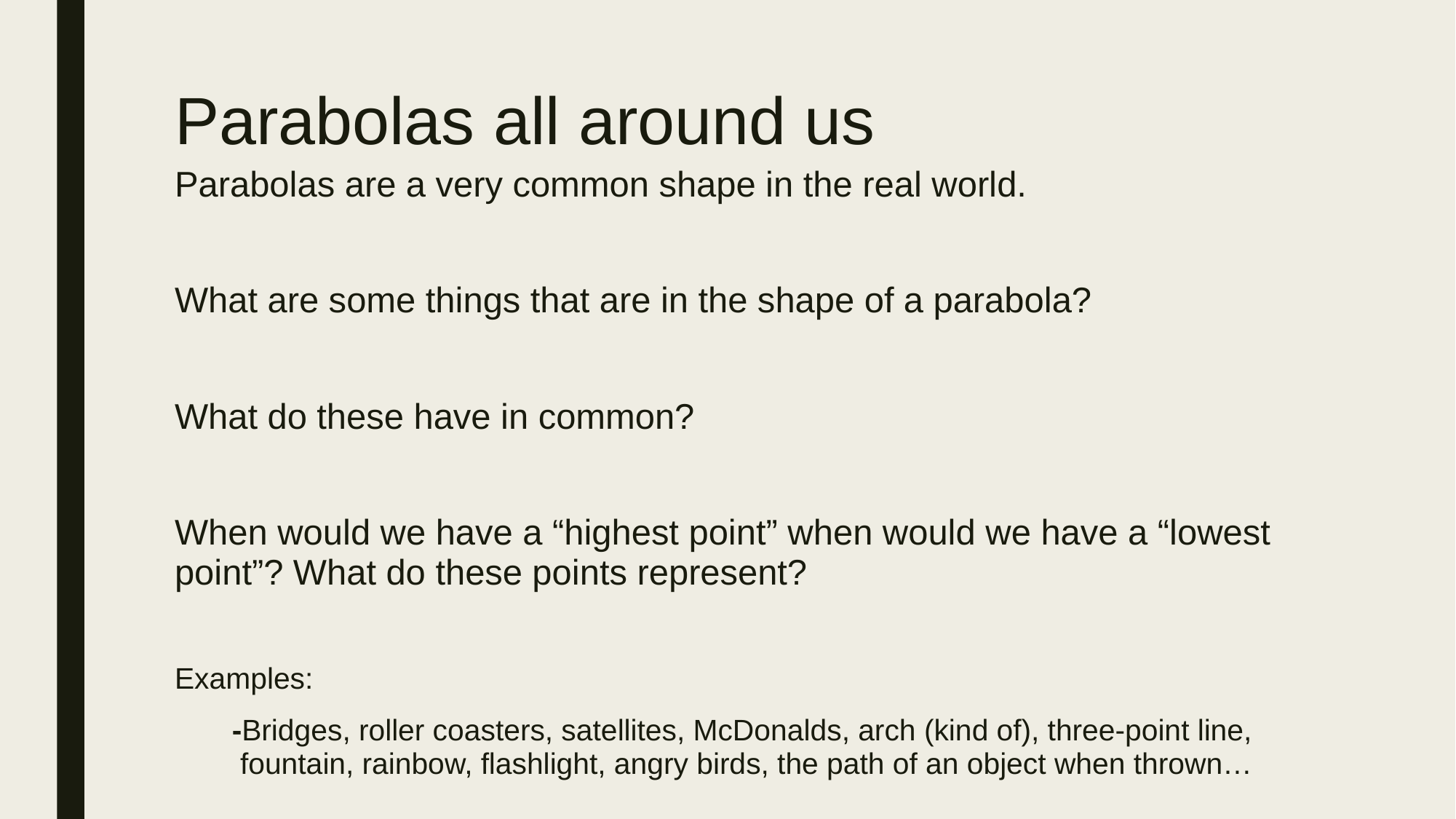

# Parabolas all around us
Parabolas are a very common shape in the real world.

What are some things that are in the shape of a parabola?

What do these have in common?

When would we have a “highest point” when would we have a “lowest point”? What do these points represent?

Examples:
       -Bridges, roller coasters, satellites, McDonalds, arch (kind of), three-point line,
        fountain, rainbow, flashlight, angry birds, the path of an object when thrown…